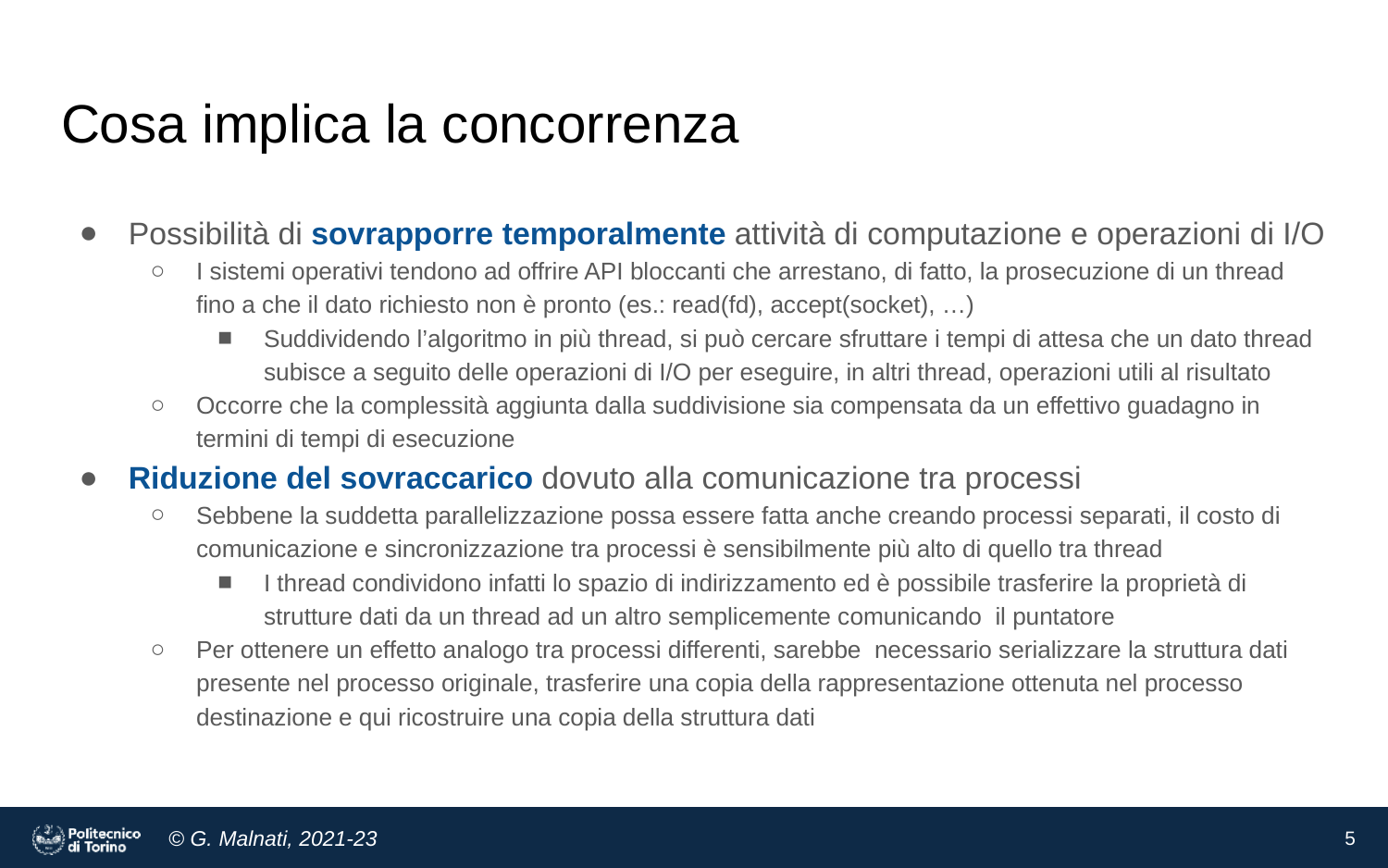

# Cosa implica la concorrenza
Possibilità di sovrapporre temporalmente attività di computazione e operazioni di I/O
I sistemi operativi tendono ad offrire API bloccanti che arrestano, di fatto, la prosecuzione di un thread fino a che il dato richiesto non è pronto (es.: read(fd), accept(socket), …)
Suddividendo l’algoritmo in più thread, si può cercare sfruttare i tempi di attesa che un dato thread subisce a seguito delle operazioni di I/O per eseguire, in altri thread, operazioni utili al risultato
Occorre che la complessità aggiunta dalla suddivisione sia compensata da un effettivo guadagno in termini di tempi di esecuzione
Riduzione del sovraccarico dovuto alla comunicazione tra processi
Sebbene la suddetta parallelizzazione possa essere fatta anche creando processi separati, il costo di comunicazione e sincronizzazione tra processi è sensibilmente più alto di quello tra thread
I thread condividono infatti lo spazio di indirizzamento ed è possibile trasferire la proprietà di strutture dati da un thread ad un altro semplicemente comunicando  il puntatore
Per ottenere un effetto analogo tra processi differenti, sarebbe  necessario serializzare la struttura dati presente nel processo originale, trasferire una copia della rappresentazione ottenuta nel processo destinazione e qui ricostruire una copia della struttura dati
5